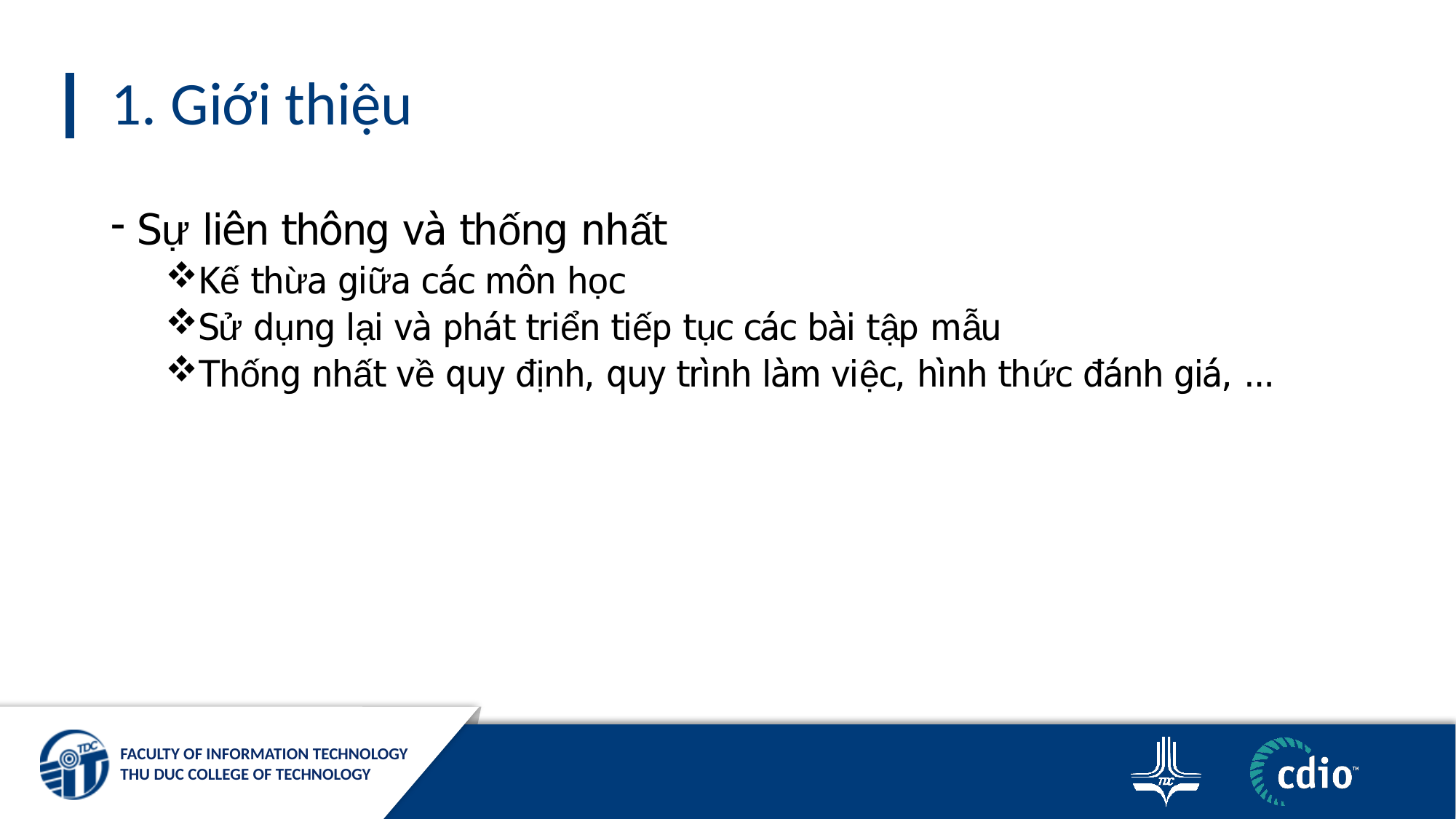

# 1. Giới thiệu
Sự liên thông và thống nhất
Kế thừa giữa các môn học
Sử dụng lại và phát triển tiếp tục các bài tập mẫu
Thống nhất về quy định, quy trình làm việc, hình thức đánh giá, …